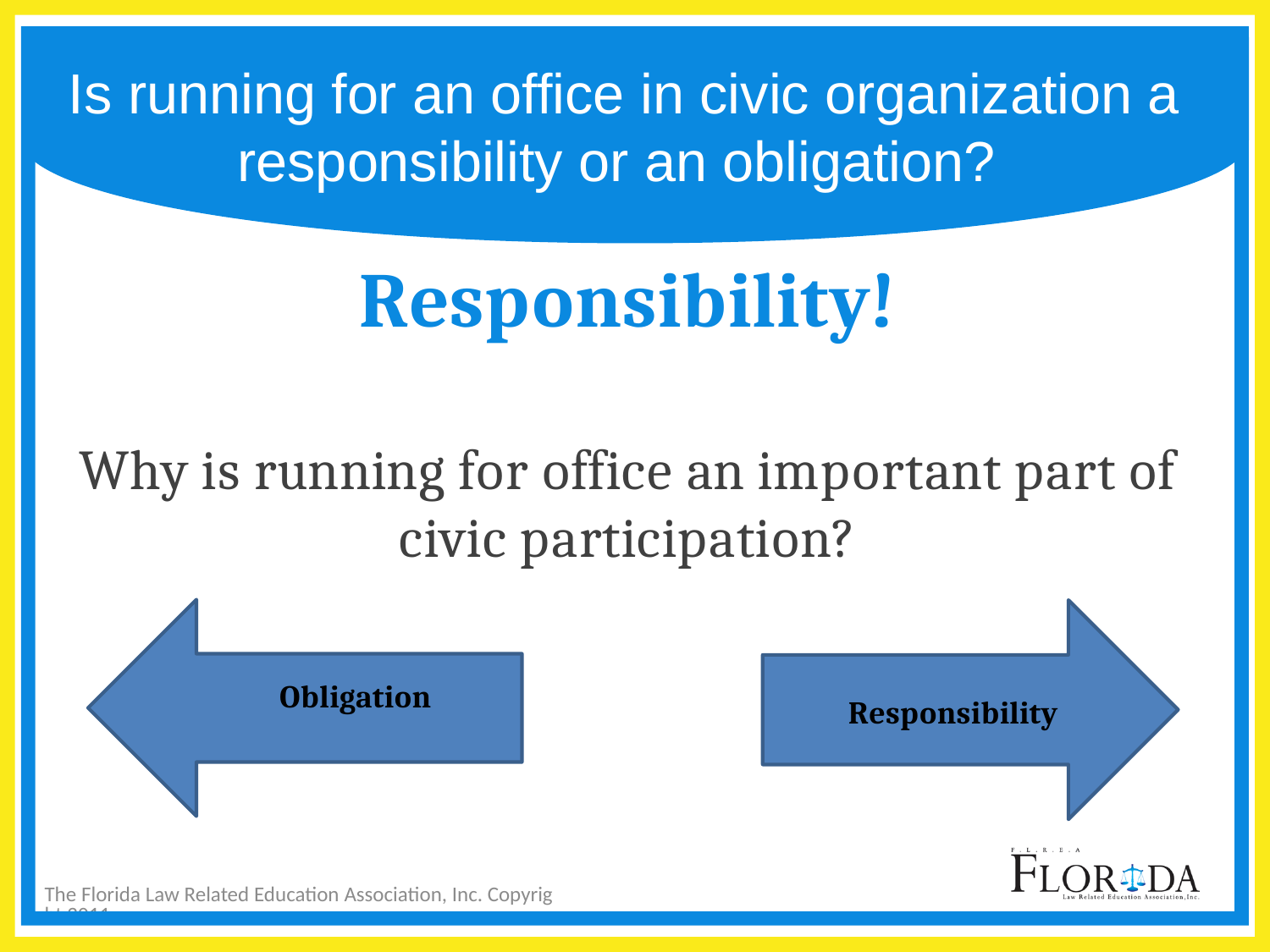

# Is running for an office in civic organization a responsibility or an obligation?
Responsibility!

Why is running for office an important part of civic participation?

Obligation
Responsibility
The Florida Law Related Education Association, Inc. Copyright 2011